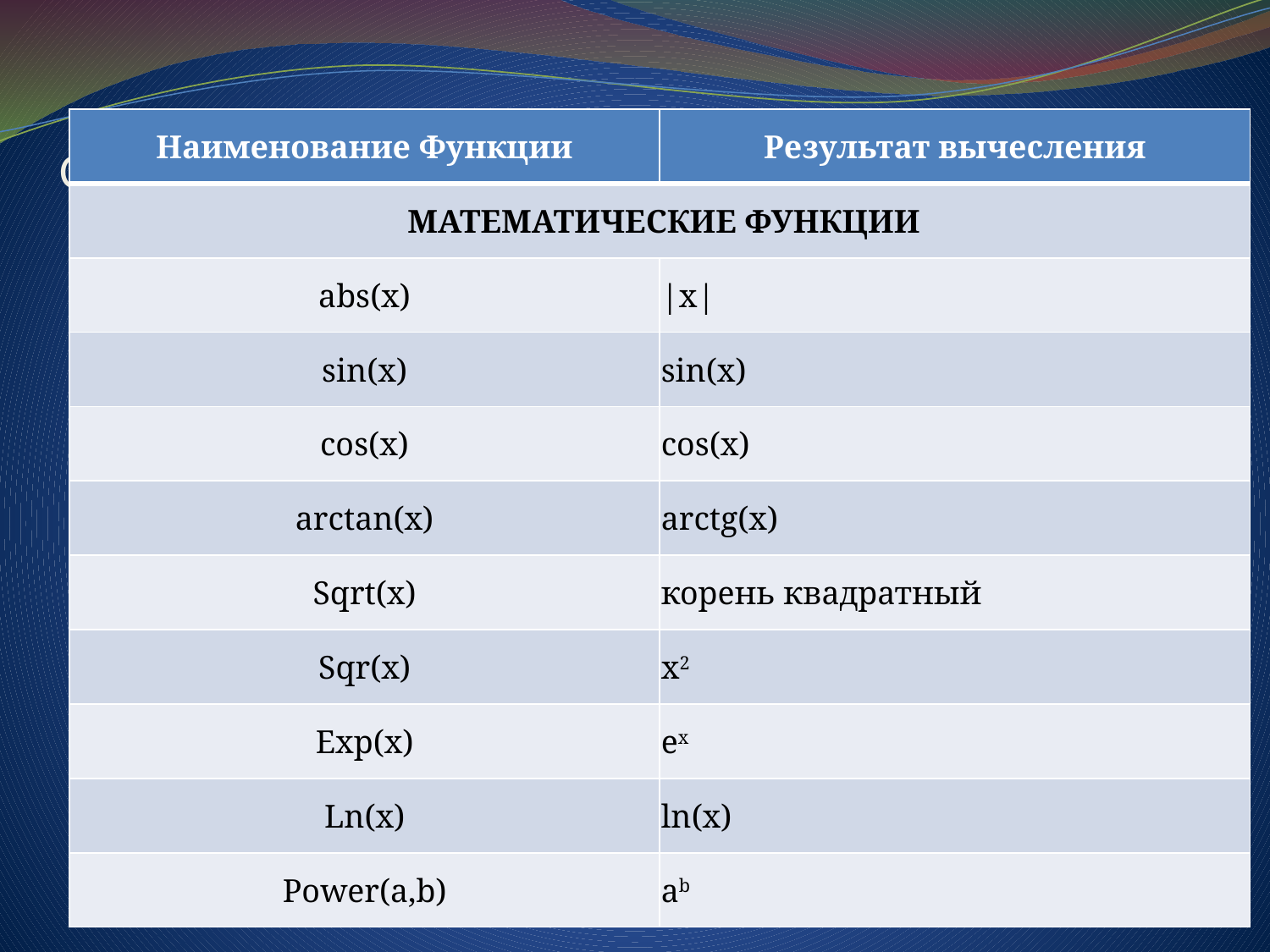

# Стандартные математические функции и процедуры
| Наименование Функции | Результат вычесления |
| --- | --- |
| МАТЕМАТИЧЕСКИЕ ФУНКЦИИ |  |
| abs(x) | |x| |
| sin(x) | sin(x) |
| cos(x) | cos(x) |
| arctan(x) | arctg(x) |
| Sqrt(x) | корень квадратный |
| Sqr(x) | х2 |
| Exp(x) | ех |
| Ln(x) | ln(x) |
| Power(a,b) | ab |